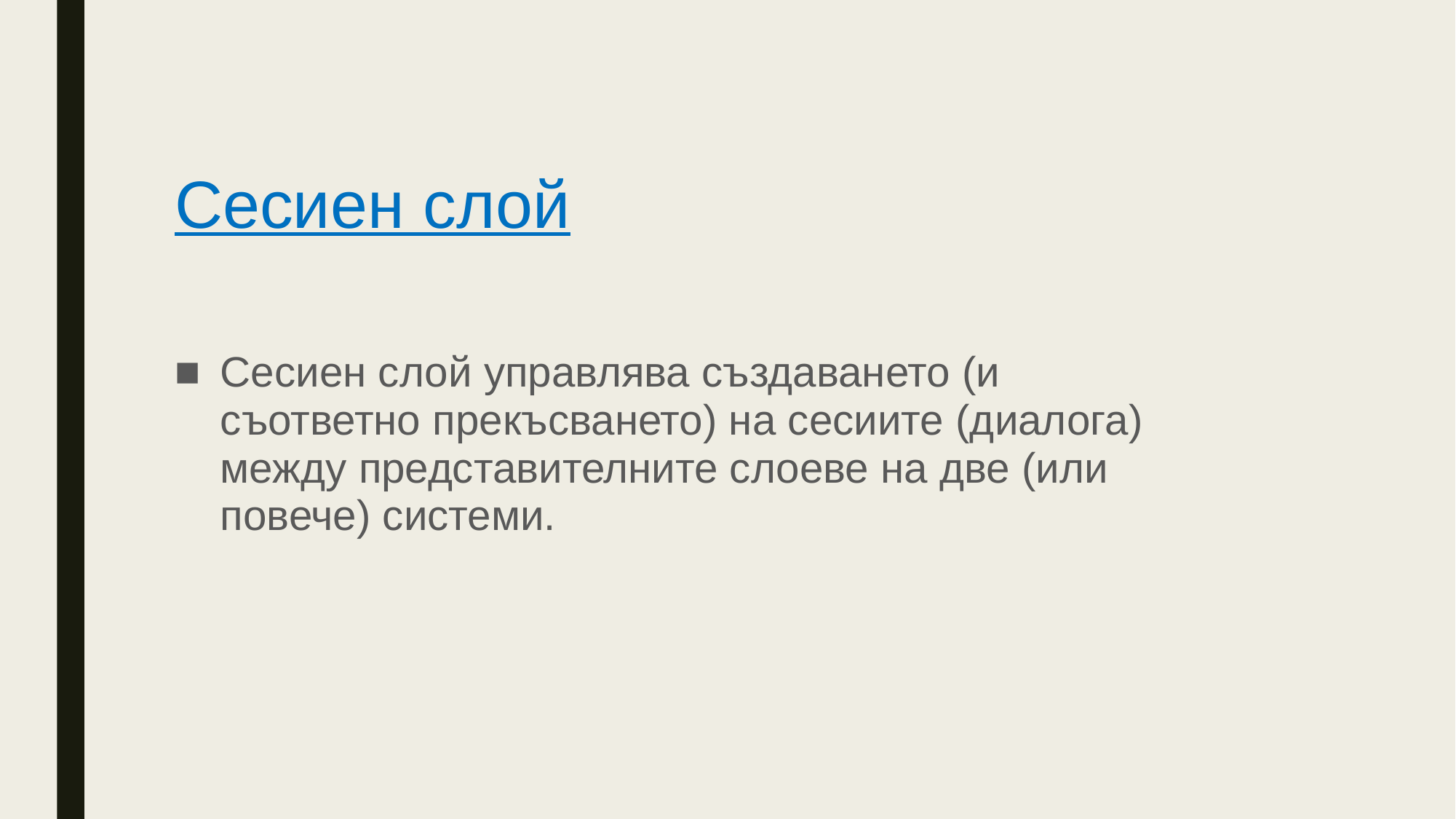

# Сесиен слой
Сесиен слой управлява създаването (и съответно прекъсването) на сесиите (диалога) между представителните слоеве на две (или повече) системи.